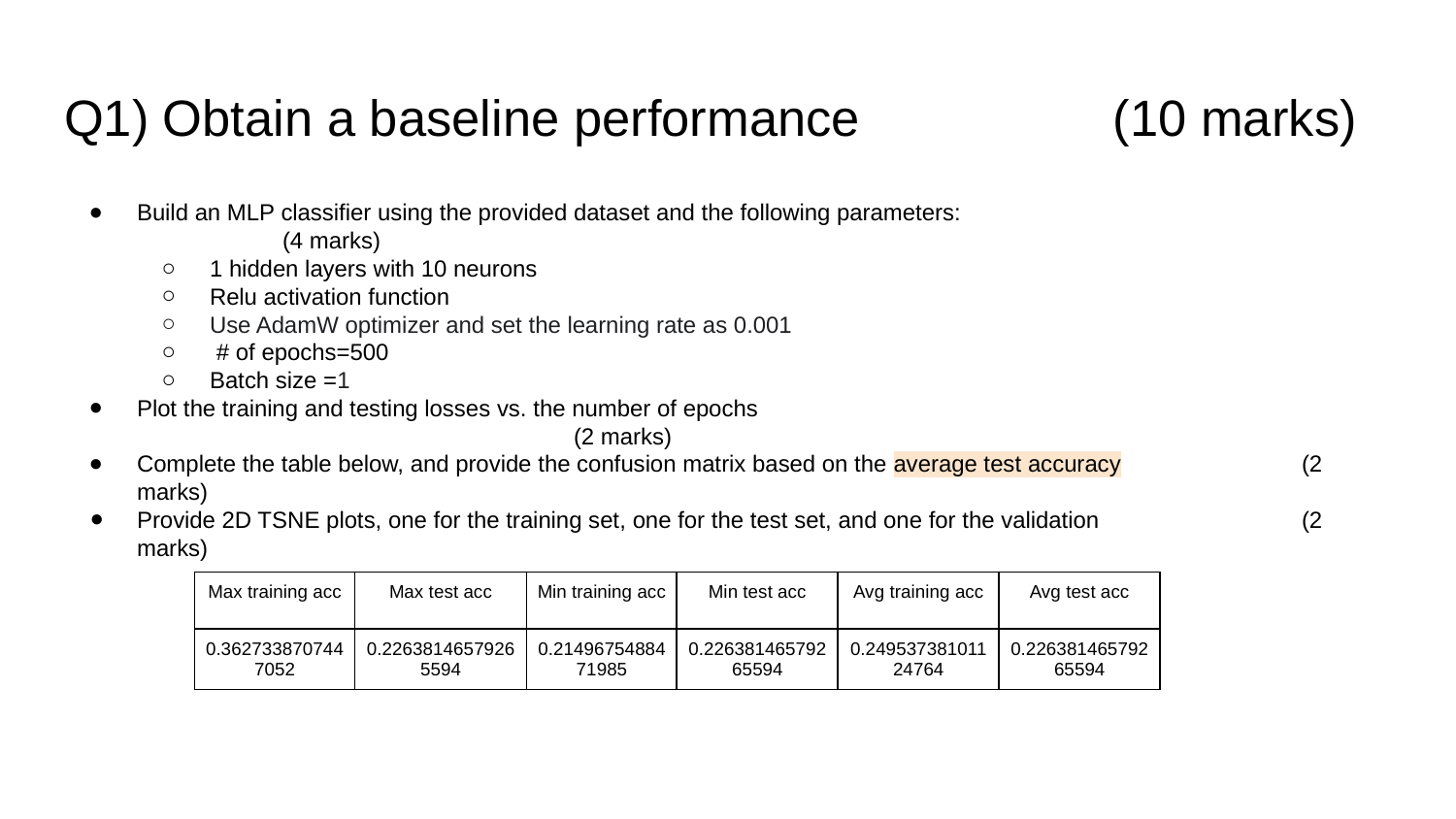

# Q1) Obtain a baseline performance                  (10 marks)

Build an MLP classifier using the provided dataset and the following parameters: 				(4 marks)
1 hidden layers with 10 neurons
Relu activation function
Use AdamW optimizer and set the learning rate as 0.001
 # of epochs=500
Batch size =1
Plot the training and testing losses vs. the number of epochs							(2 marks)
Complete the table below, and provide the confusion matrix based on the average test accuracy   		(2 marks)
Provide 2D TSNE plots, one for the training set, one for the test set, and one for the validation		(2 marks)

| Max training acc | Max test acc | Min training acc | Min test acc | Avg training acc | Avg test acc |
| --- | --- | --- | --- | --- | --- |
| 0.3627338707447052 | 0.22638146579265594 | 0.2149675488471985 | 0.22638146579265594 | 0.24953738101124764 | 0.22638146579265594 |